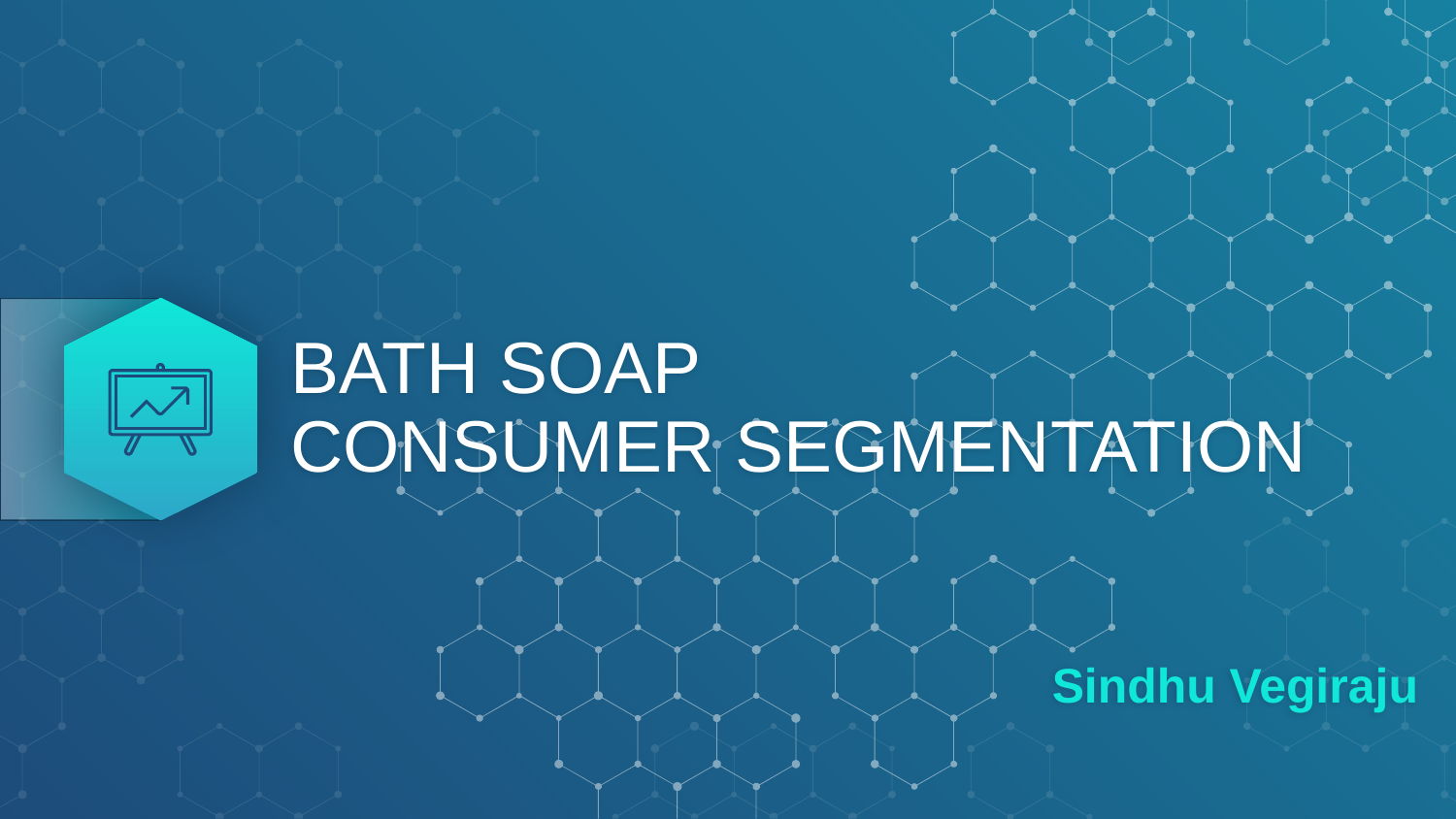

# BATH SOAP CONSUMER SEGMENTATION

Sindhu Vegiraju